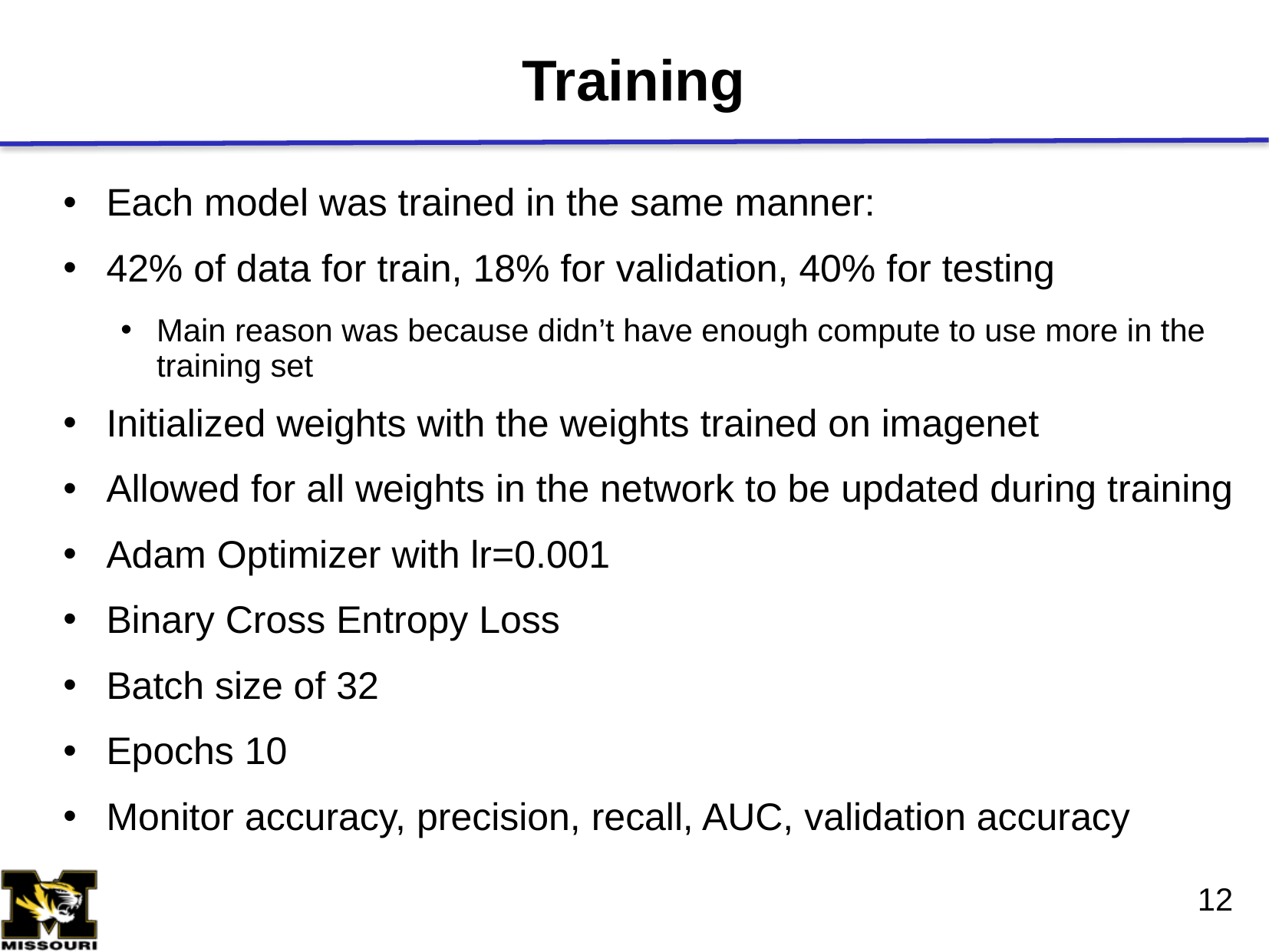

# Training
Each model was trained in the same manner:
42% of data for train, 18% for validation, 40% for testing
Main reason was because didn’t have enough compute to use more in the training set
Initialized weights with the weights trained on imagenet
Allowed for all weights in the network to be updated during training
Adam Optimizer with lr=0.001
Binary Cross Entropy Loss
Batch size of 32
Epochs 10
Monitor accuracy, precision, recall, AUC, validation accuracy

12